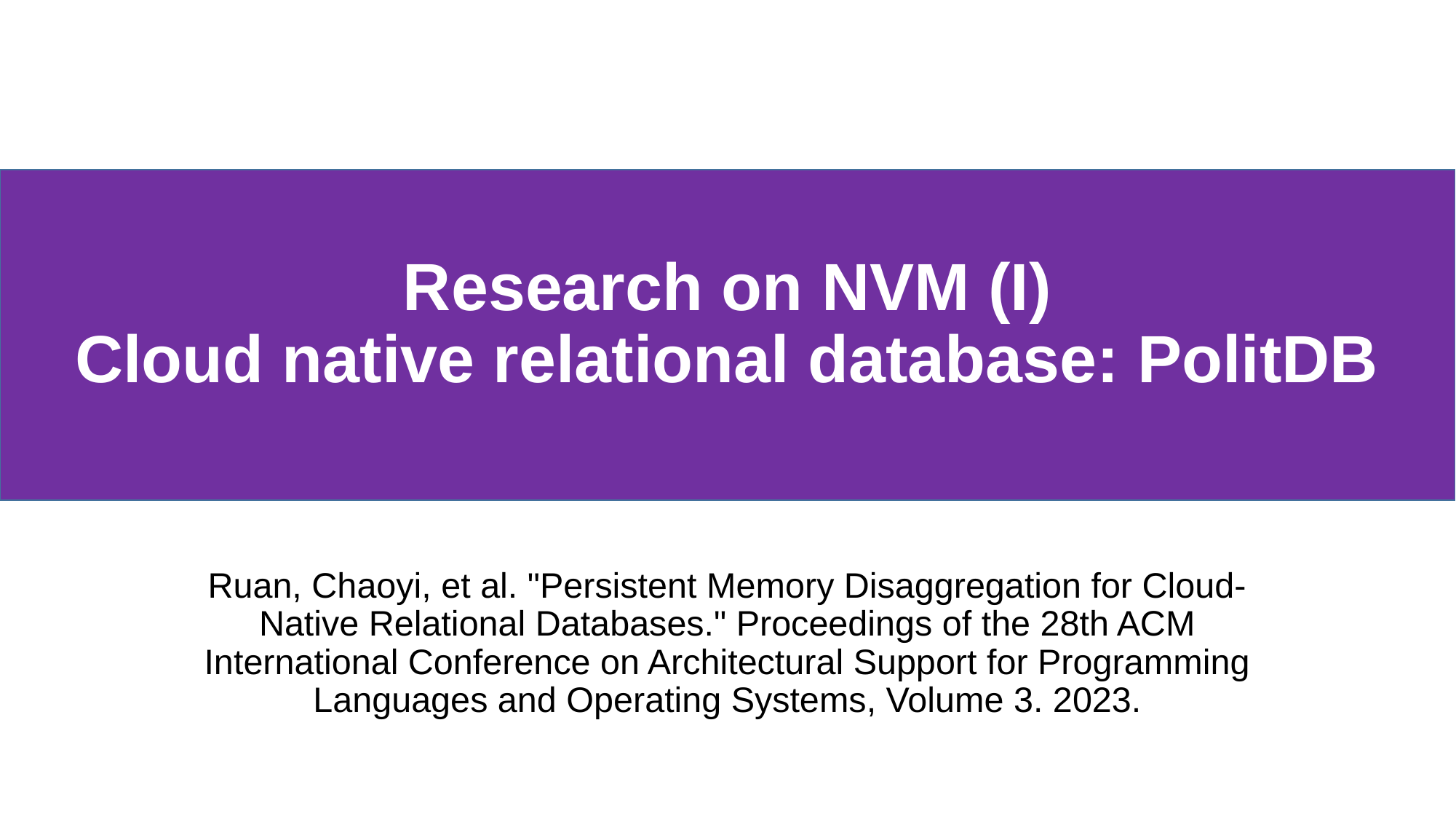

Research on NVM (I)
Cloud native relational database: PolitDB
Zhen Liu
Ruan, Chaoyi, et al. "Persistent Memory Disaggregation for Cloud-Native Relational Databases." Proceedings of the 28th ACM International Conference on Architectural Support for Programming Languages and Operating Systems, Volume 3. 2023.